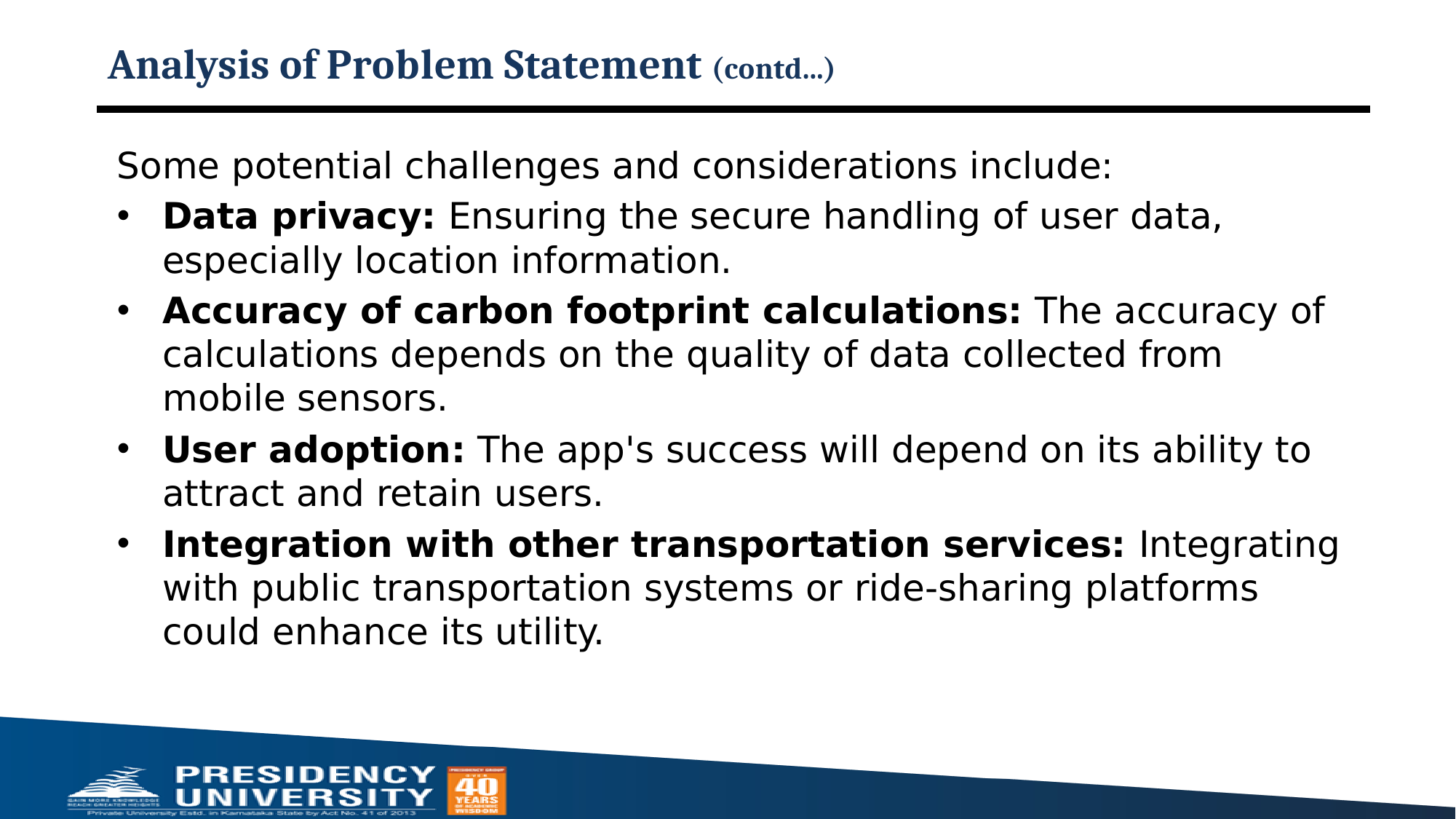

# Analysis of Problem Statement (contd...)
Some potential challenges and considerations include:
Data privacy: Ensuring the secure handling of user data, especially location information.
Accuracy of carbon footprint calculations: The accuracy of calculations depends on the quality of data collected from mobile sensors.
User adoption: The app's success will depend on its ability to attract and retain users.
Integration with other transportation services: Integrating with public transportation systems or ride-sharing platforms could enhance its utility.